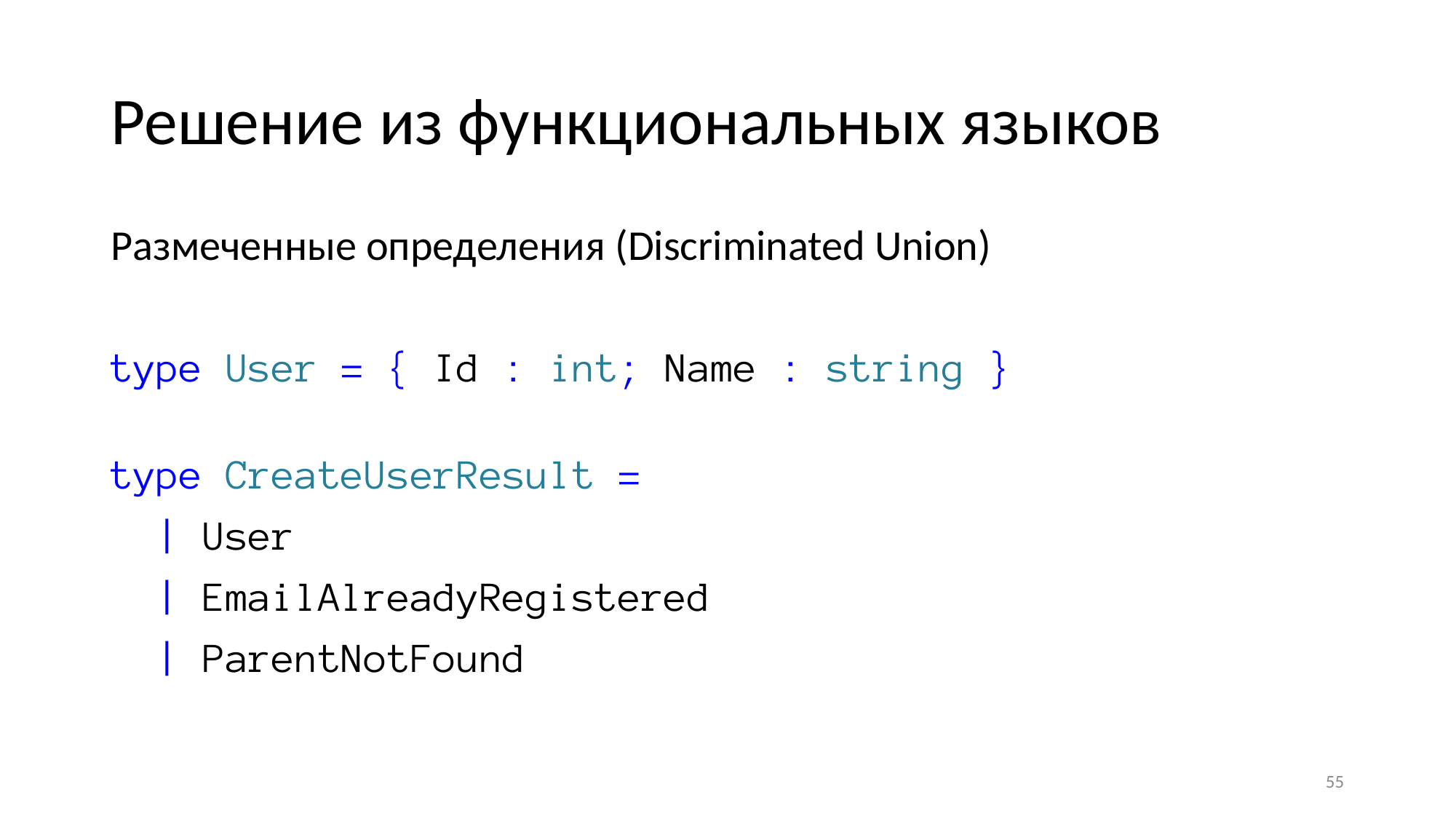

# Решение из функциональных языков
Размеченные определения (Discriminated Union)

type User = { Id : int; Name : string }
type CreateUserResult =
  | User
  | EmailAlreadyRegistered
  | ParentNotFound

55